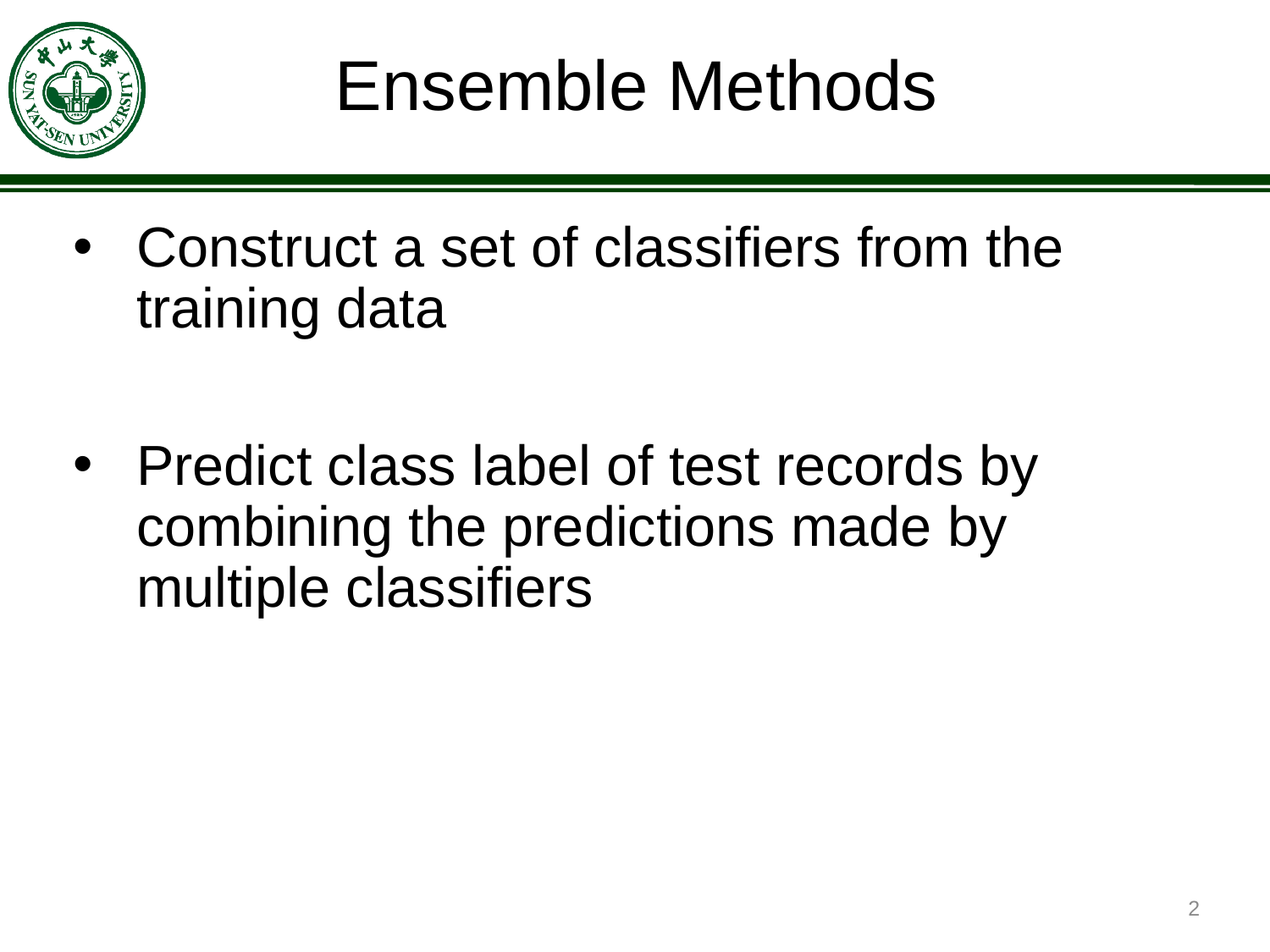

# Ensemble Methods
Construct a set of classifiers from the training data

Predict class label of test records by combining the predictions made by multiple classifiers
2